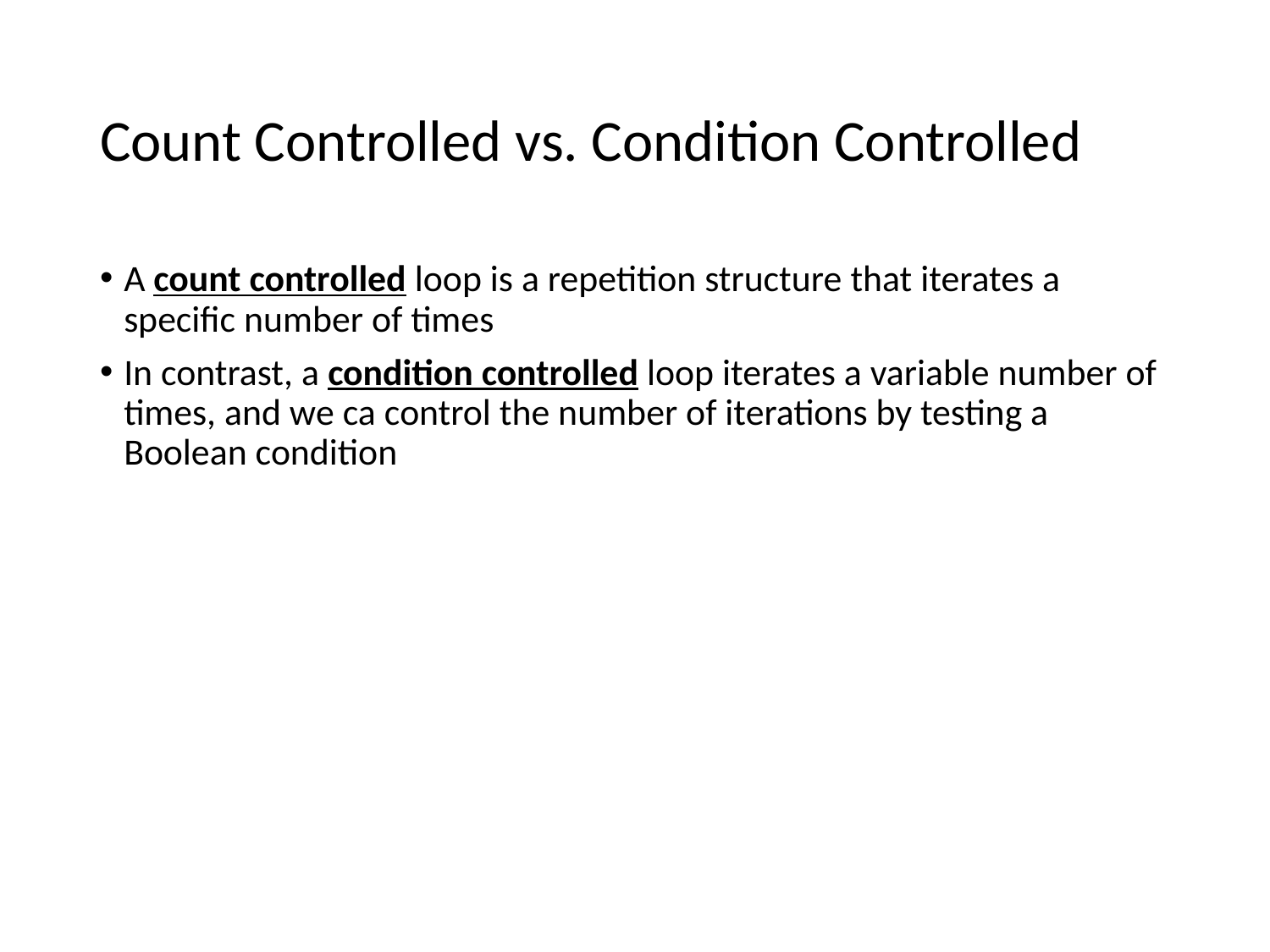

# Count Controlled vs. Condition Controlled
A count controlled loop is a repetition structure that iterates a specific number of times
In contrast, a condition controlled loop iterates a variable number of times, and we ca control the number of iterations by testing a Boolean condition